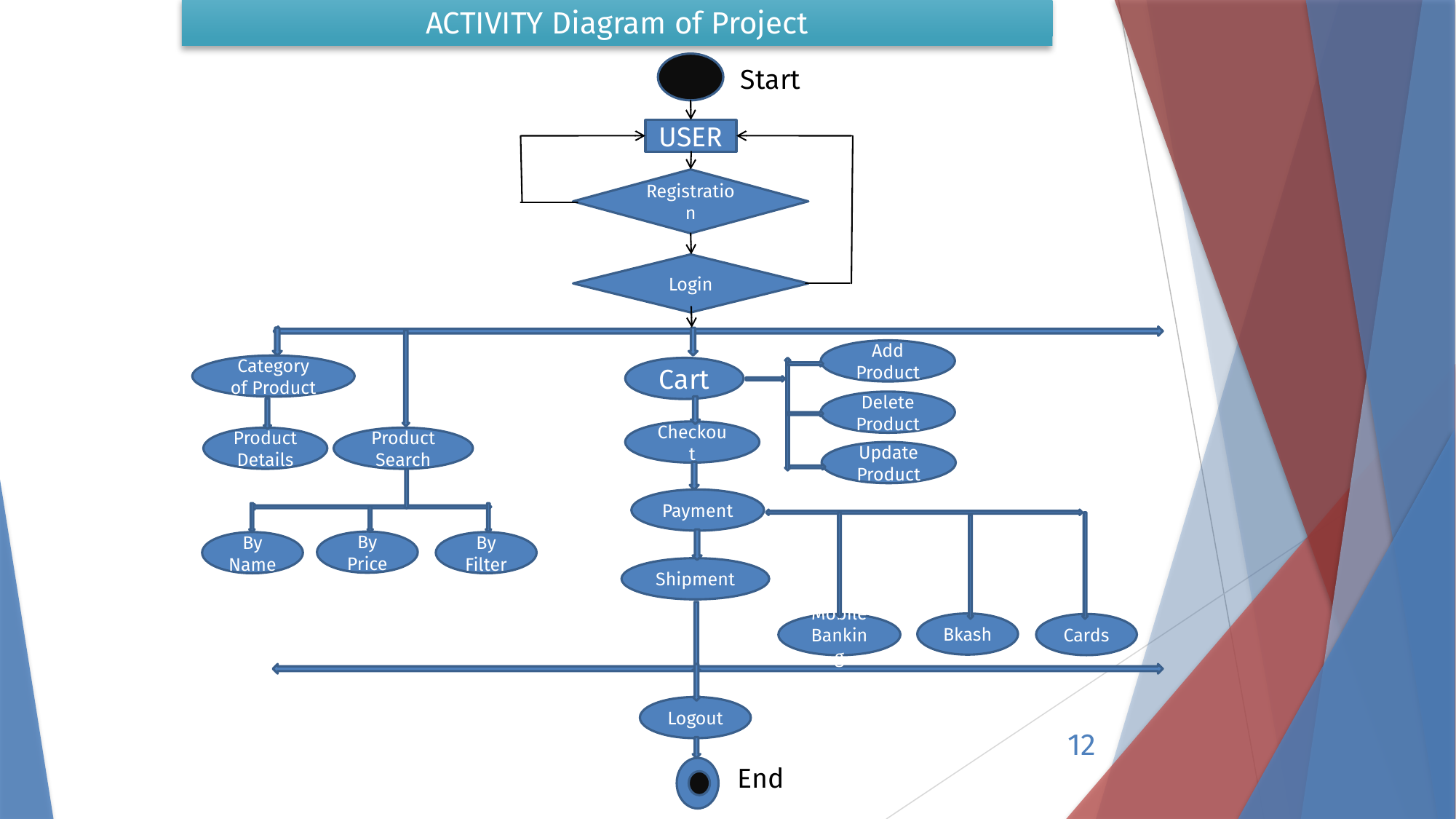

ACTIVITY Diagram of Project

Start
USER
Registration
Login

Add Product
Category of Product
Cart

Delete Product

Checkout
Product Details
Product Search
Update Product

Payment

By Price
By Name
By Filter
Shipment

Bkash
Mobile Banking
Cards

Logout
12

End